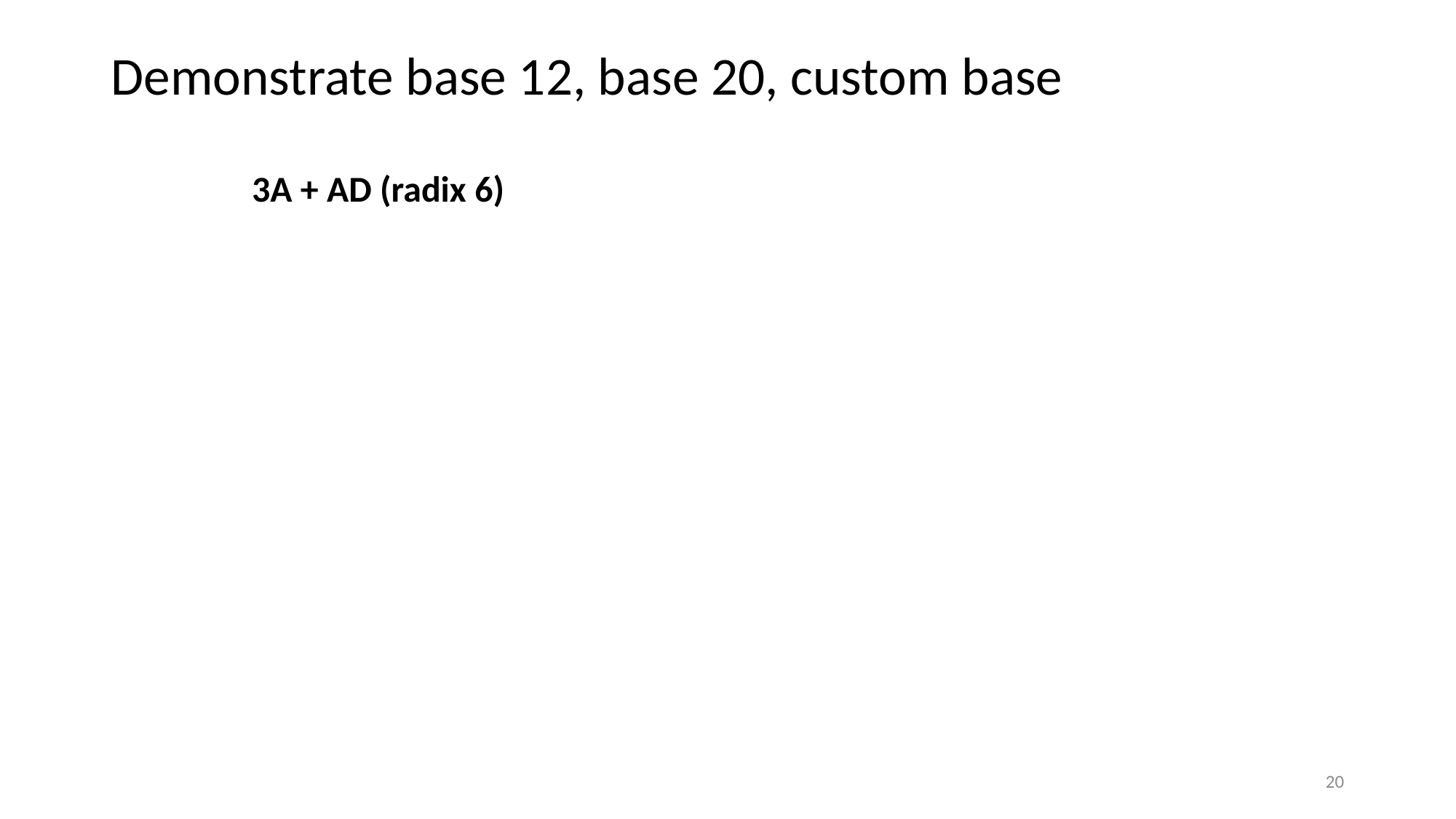

# Demonstrate base 12, base 20, custom base
3A + AD (radix 6)

20